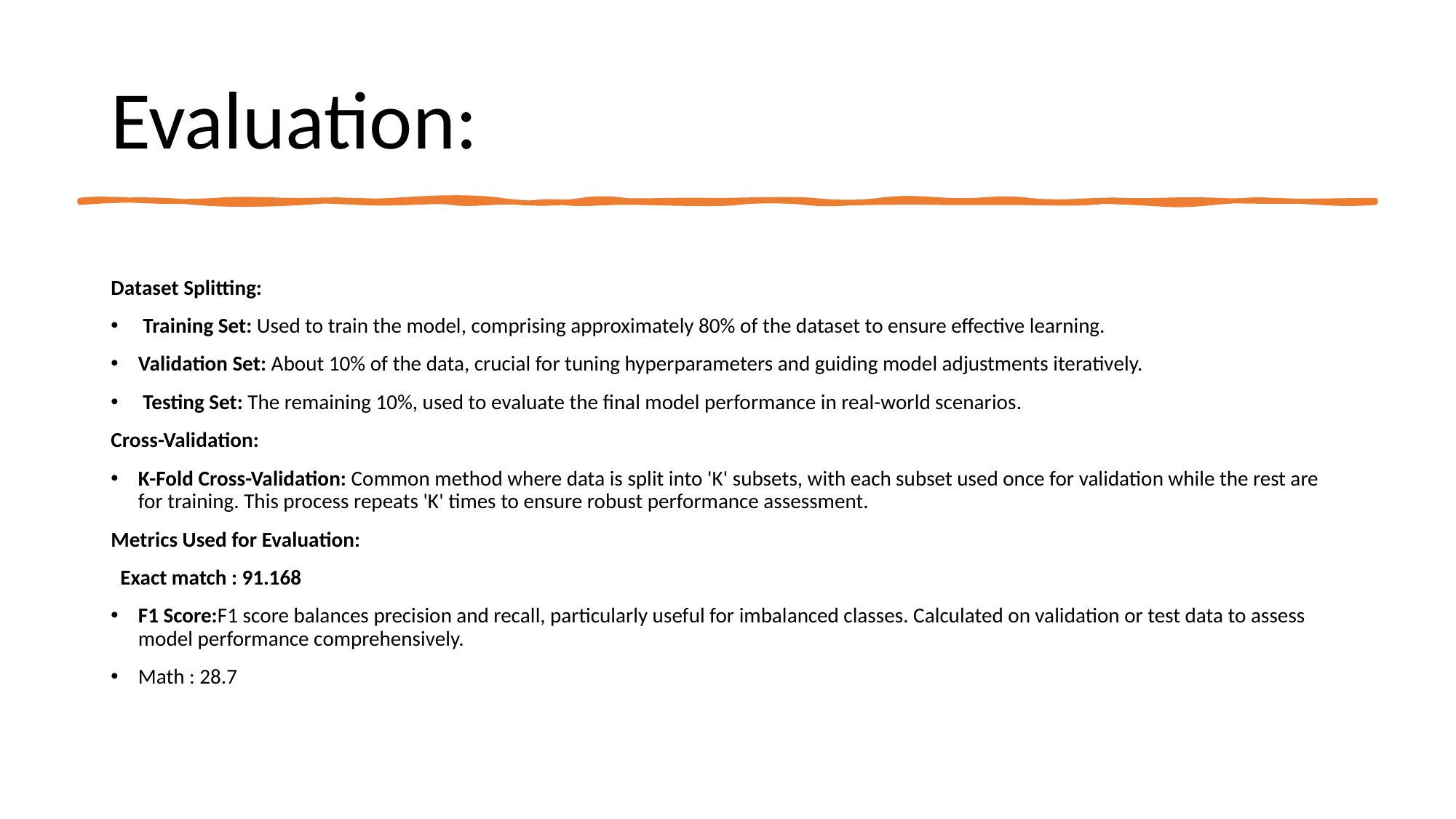

# Evaluation:

Dataset Splitting:
 Training Set: Used to train the model, comprising approximately 80% of the dataset to ensure effective learning.
Validation Set: About 10% of the data, crucial for tuning hyperparameters and guiding model adjustments iteratively.
 Testing Set: The remaining 10%, used to evaluate the final model performance in real-world scenarios.
Cross-Validation:
K-Fold Cross-Validation: Common method where data is split into 'K' subsets, with each subset used once for validation while the rest are for training. This process repeats 'K' times to ensure robust performance assessment.
Metrics Used for Evaluation:
  Exact match : 91.168
F1 Score:F1 score balances precision and recall, particularly useful for imbalanced classes. Calculated on validation or test data to assess model performance comprehensively.
Math : 28.7